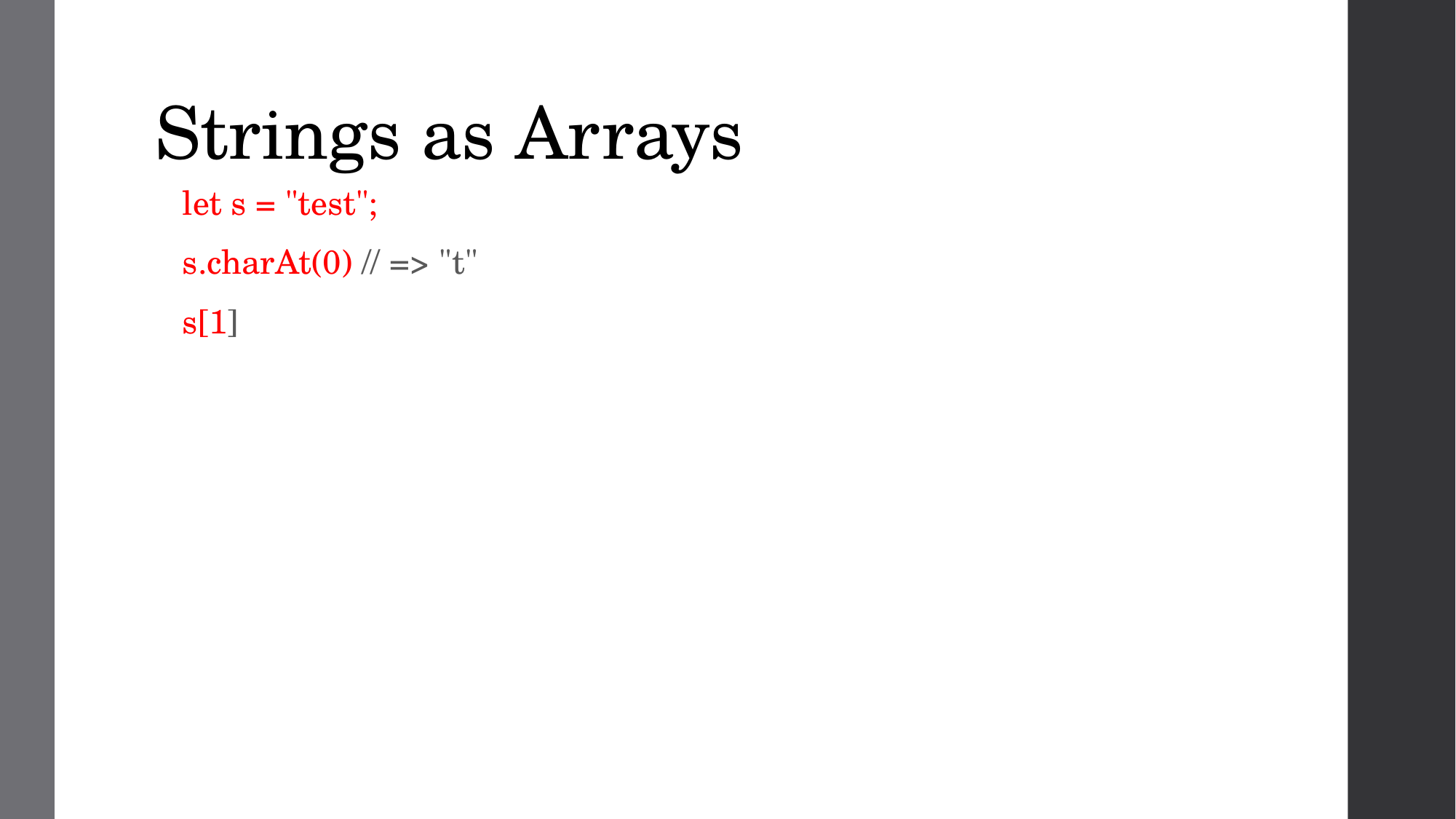

# Strings as Arrays
let s = "test";
s.charAt(0) // => "t"
s[1]